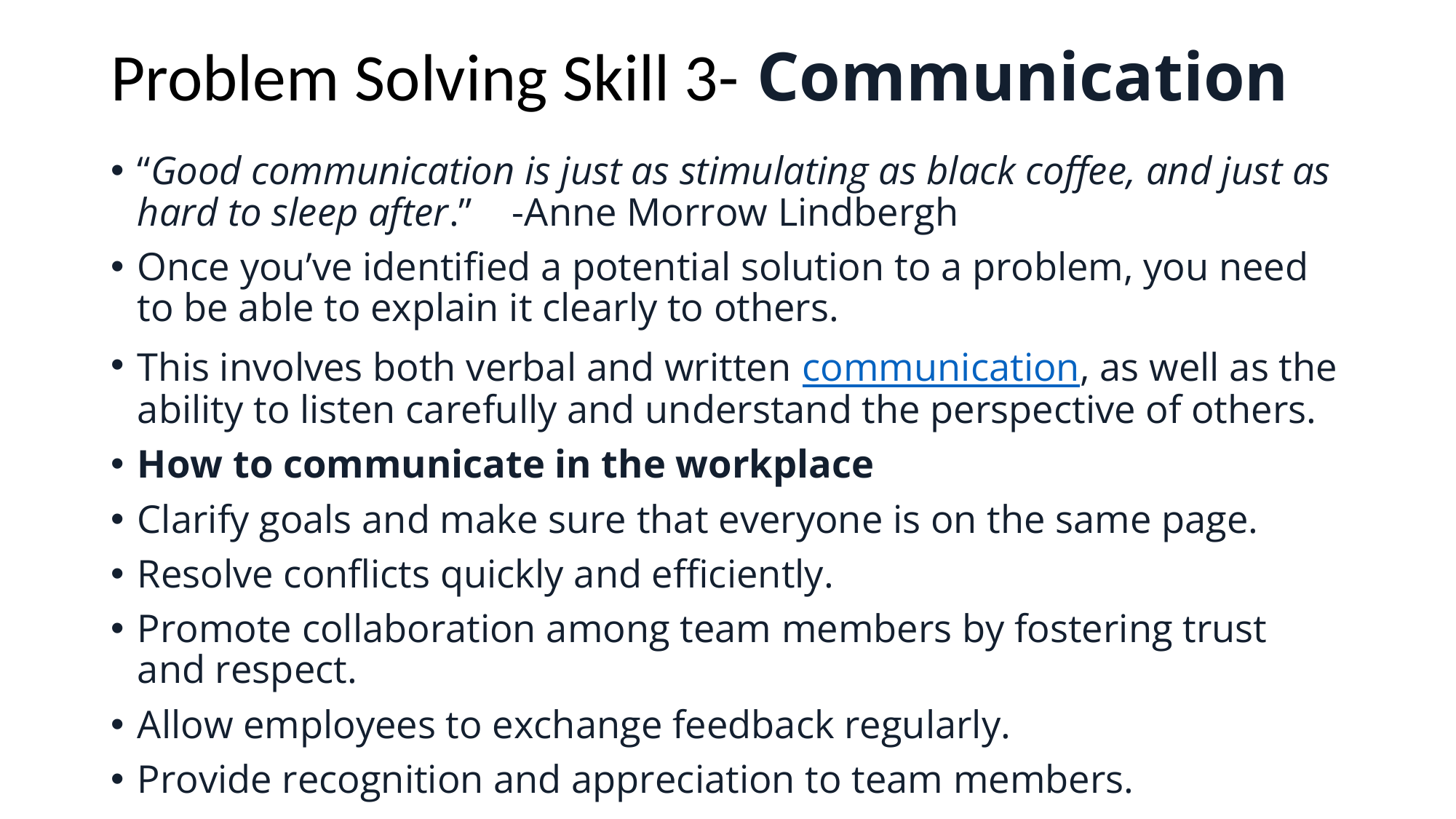

# Problem Solving Skill 3- Communication
“Good communication is just as stimulating as black coffee, and just as hard to sleep after.”    -Anne Morrow Lindbergh
Once you’ve identified a potential solution to a problem, you need to be able to explain it clearly to others.
This involves both verbal and written communication, as well as the ability to listen carefully and understand the perspective of others.
How to communicate in the workplace
Clarify goals and make sure that everyone is on the same page.
Resolve conflicts quickly and efficiently.
Promote collaboration among team members by fostering trust and respect.
Allow employees to exchange feedback regularly.
Provide recognition and appreciation to team members.